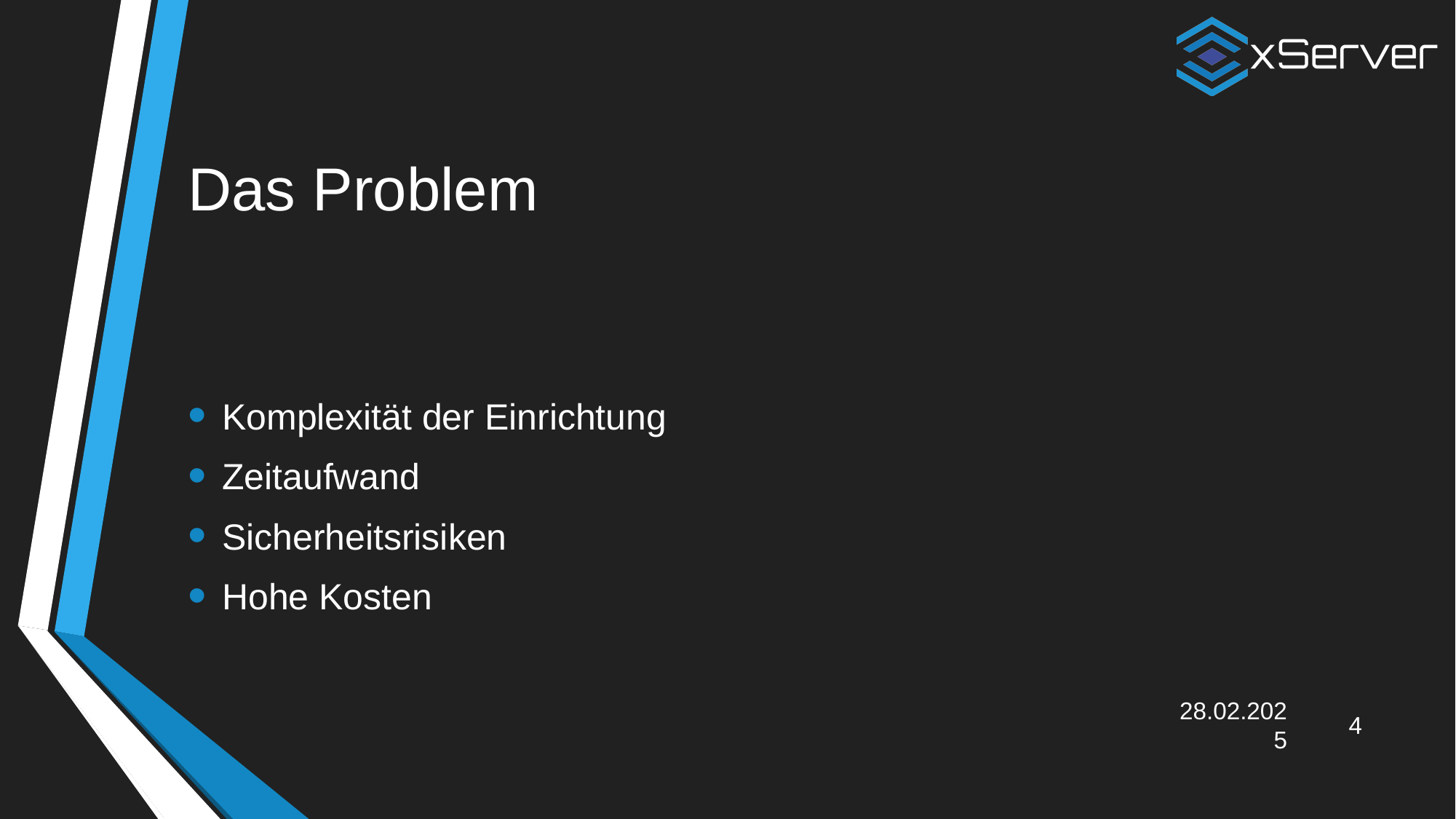

# Das Problem
Komplexität der Einrichtung
Zeitaufwand
Sicherheitsrisiken
Hohe Kosten
28.02.2025
4